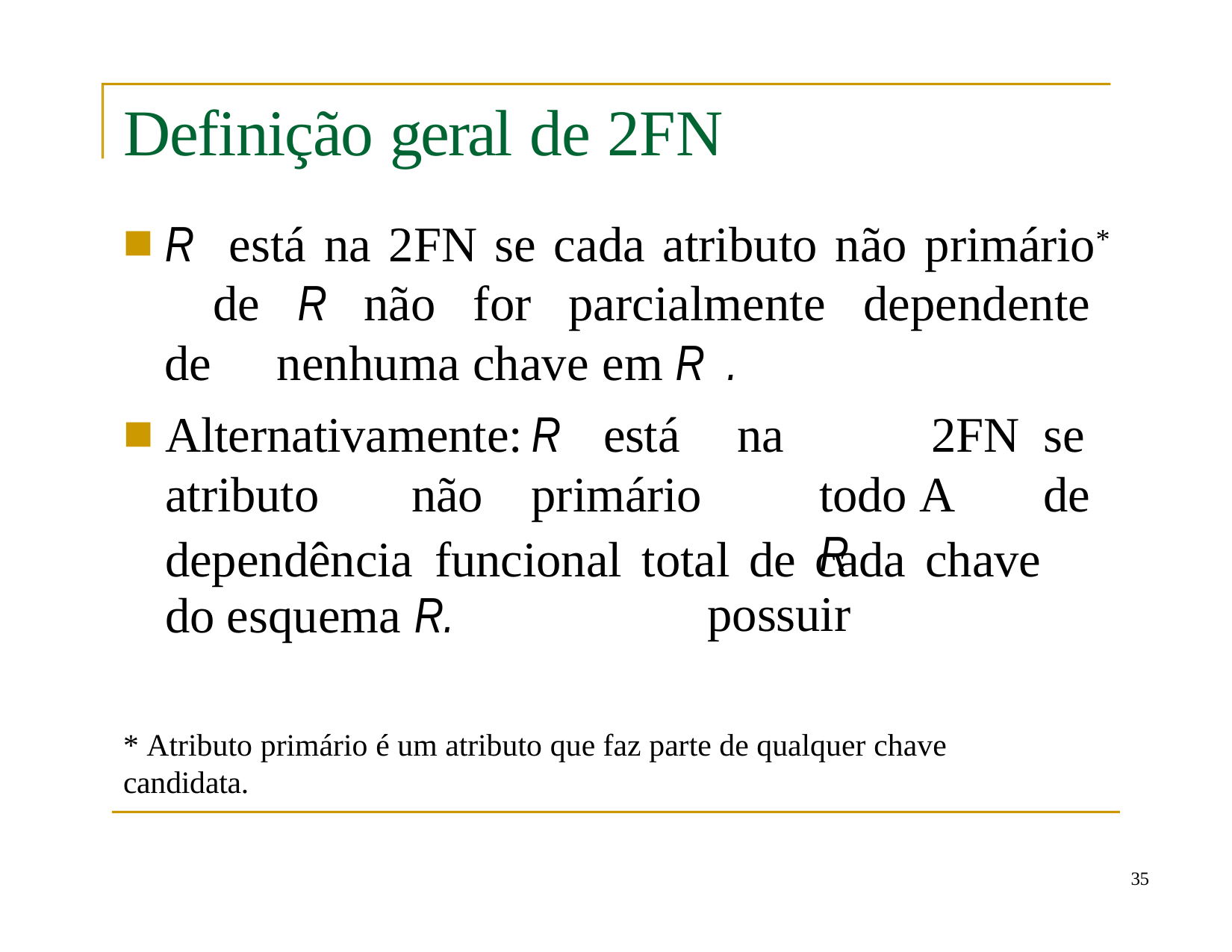

# Definição geral de 2FN
R  está na 2FN se cada atributo não primário* 	de  R  não  for  parcialmente  dependente  de 	nenhuma chave em R .
Alternativamente:	R	está atributo	não	primário
na		2FN	se	todo A	de	R		possuir
dependência	funcional	total	de	cada	chave	do esquema R.
* Atributo primário é um atributo que faz parte de qualquer chave candidata.

35